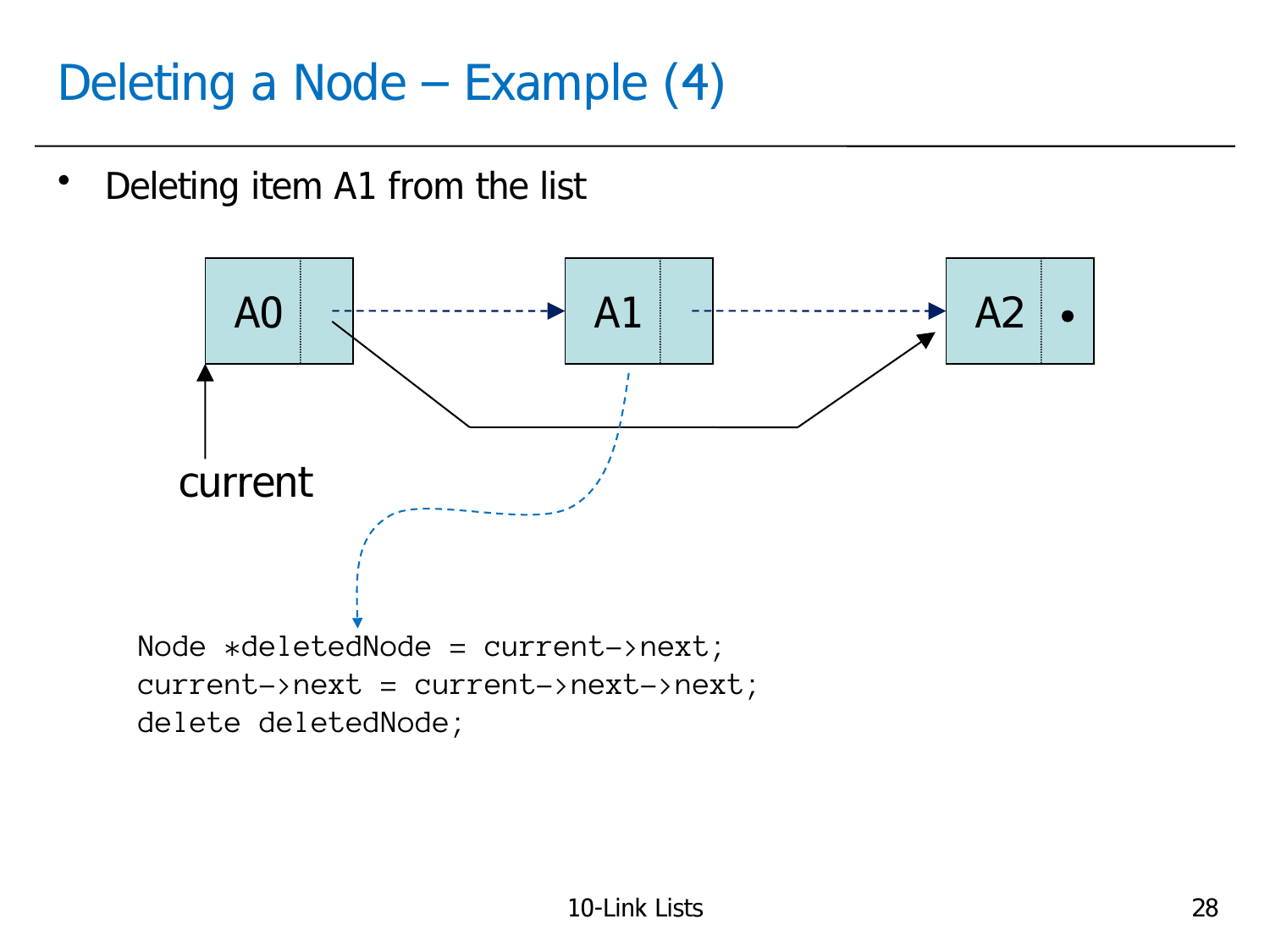

# Deleting a Node – Example (4)
Deleting item A1 from the list
A0

A1

A2

current
Node *deletedNode = current->next;
current->next = current->next->next;
delete deletedNode;
10-Link Lists
28